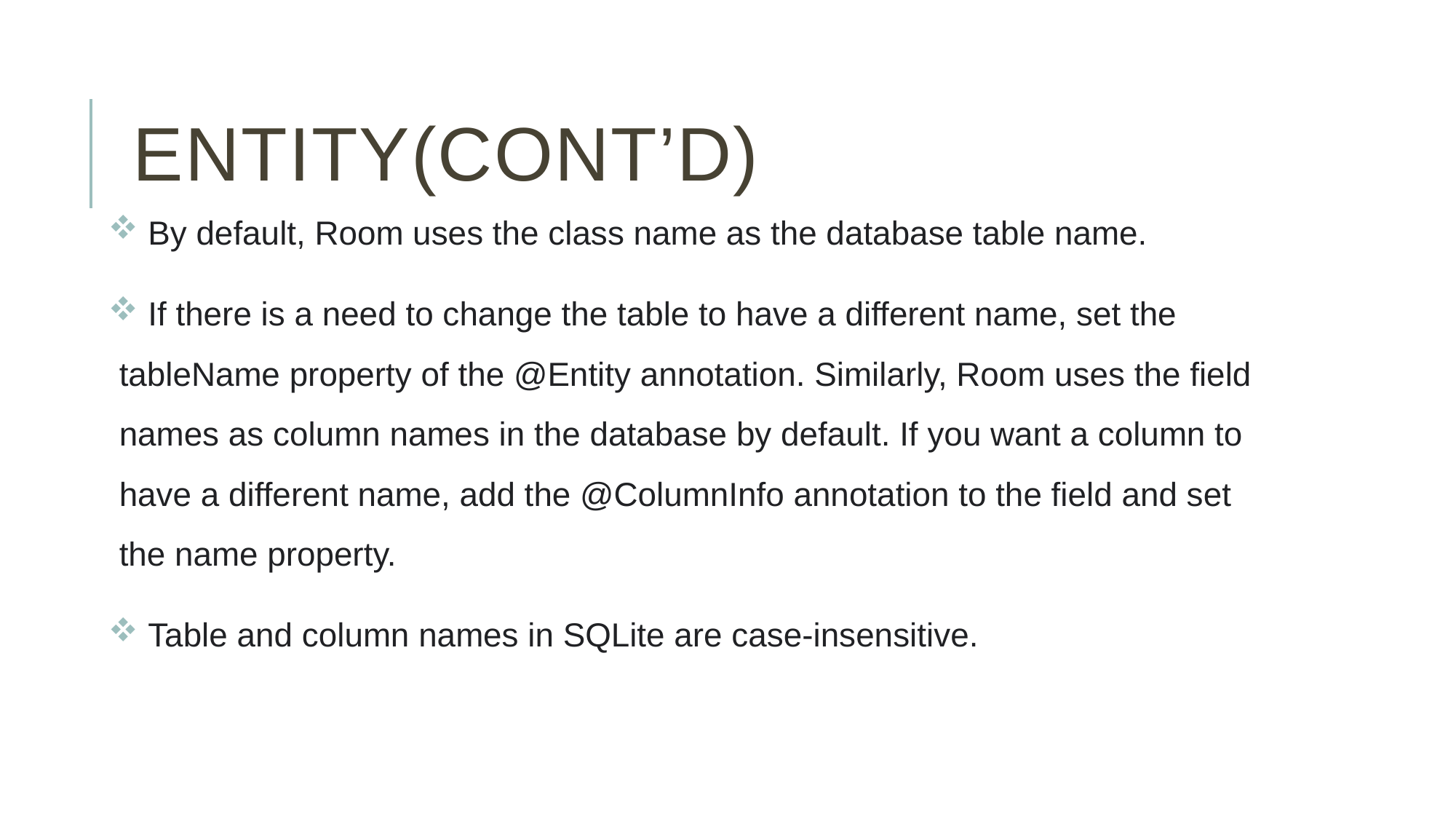

# ENTITY(Cont’d)
 By default, Room uses the class name as the database table name.
 If there is a need to change the table to have a different name, set the tableName property of the @Entity annotation. Similarly, Room uses the field names as column names in the database by default. If you want a column to have a different name, add the @ColumnInfo annotation to the field and set the name property.
 Table and column names in SQLite are case-insensitive.